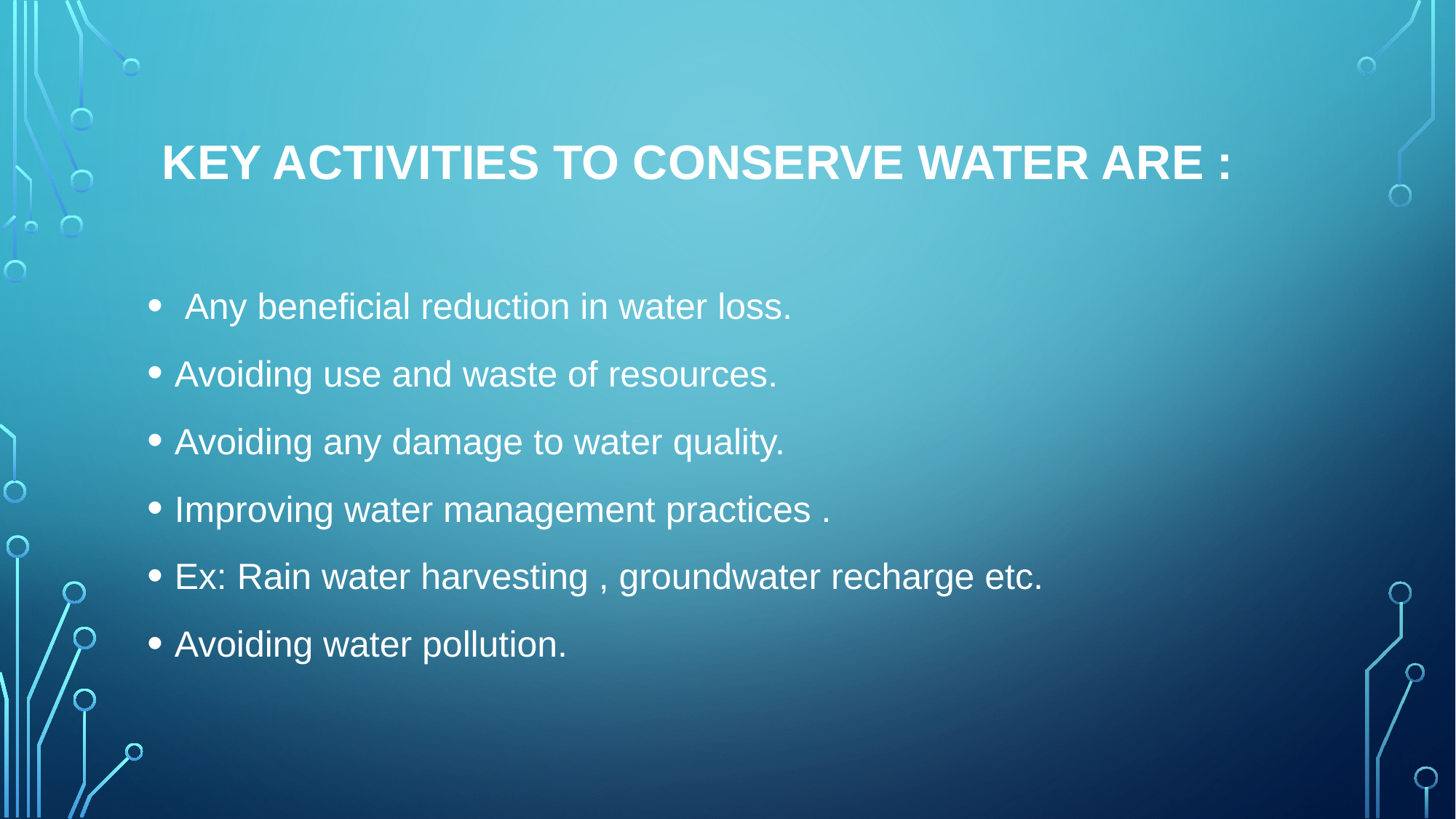

# key activities to conserve water are :
 Any beneficial reduction in water loss.
Avoiding use and waste of resources.
Avoiding any damage to water quality.
Improving water management practices .
Ex: Rain water harvesting , groundwater recharge etc.
Avoiding water pollution.